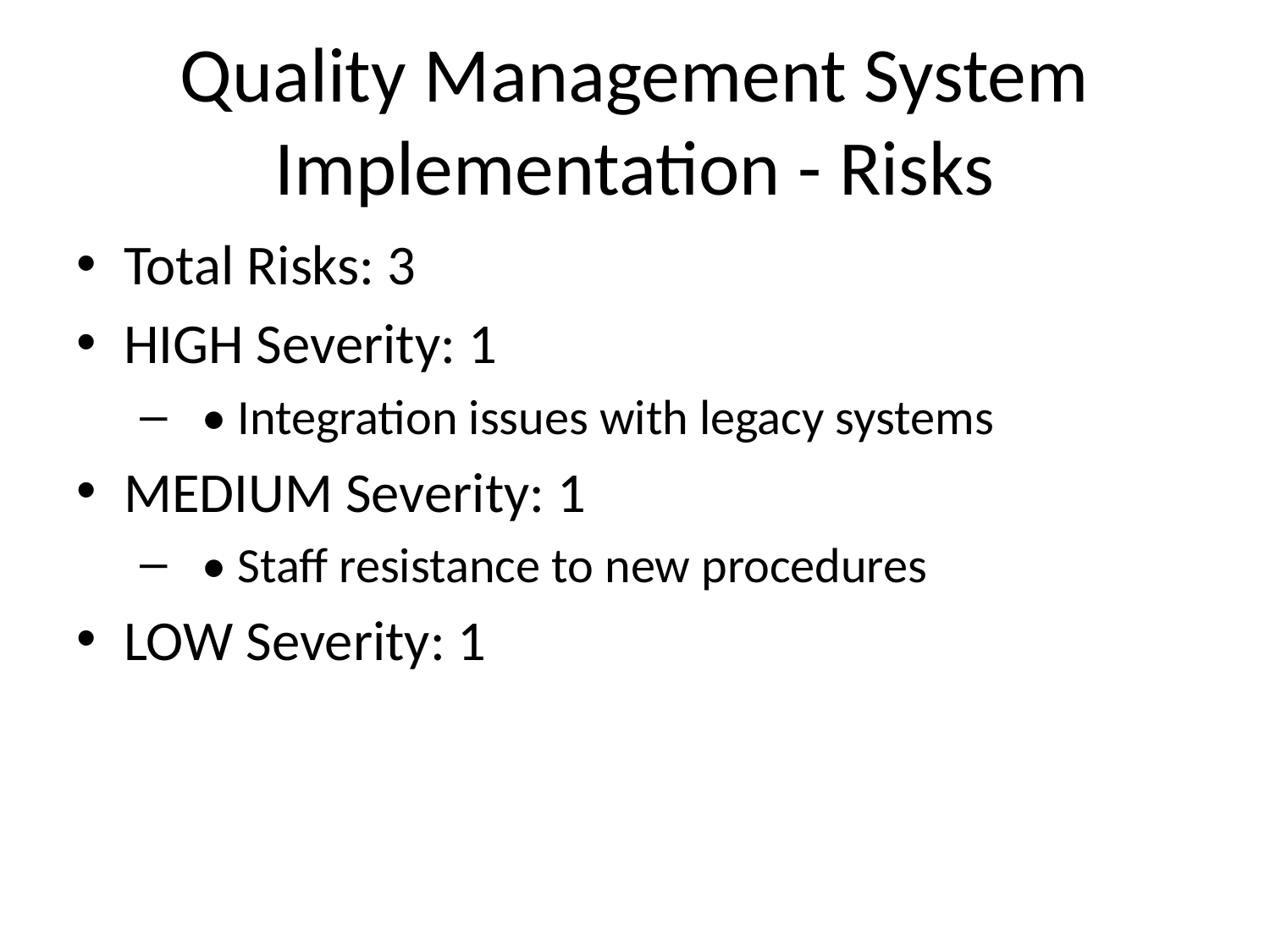

# Quality Management System Implementation - Risks
Total Risks: 3
HIGH Severity: 1
  • Integration issues with legacy systems
MEDIUM Severity: 1
  • Staff resistance to new procedures
LOW Severity: 1